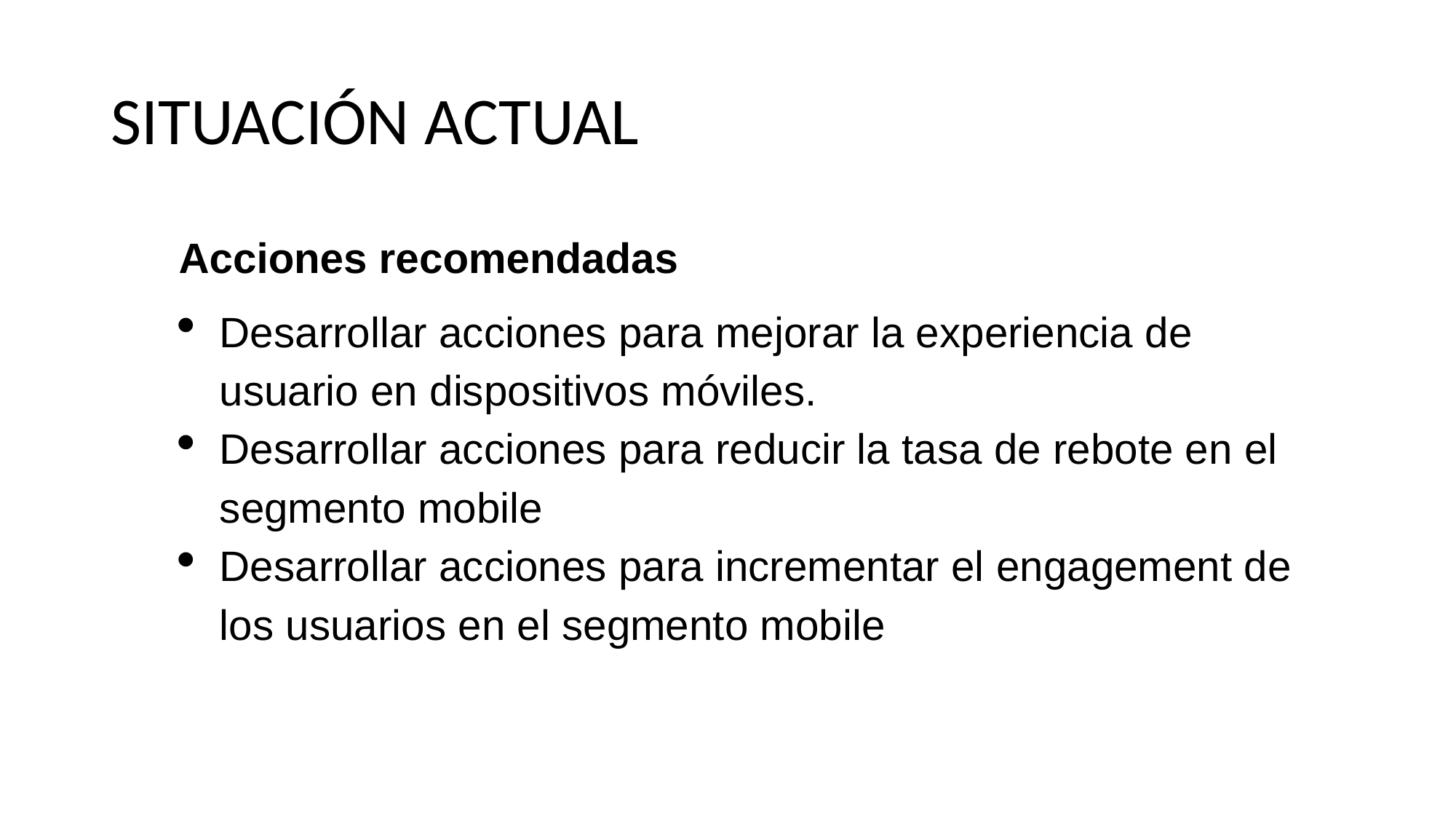

# SITUACIÓN ACTUAL
Acciones recomendadas
Desarrollar acciones para mejorar la experiencia de usuario en dispositivos móviles.
Desarrollar acciones para reducir la tasa de rebote en el segmento mobile
Desarrollar acciones para incrementar el engagement de los usuarios en el segmento mobile